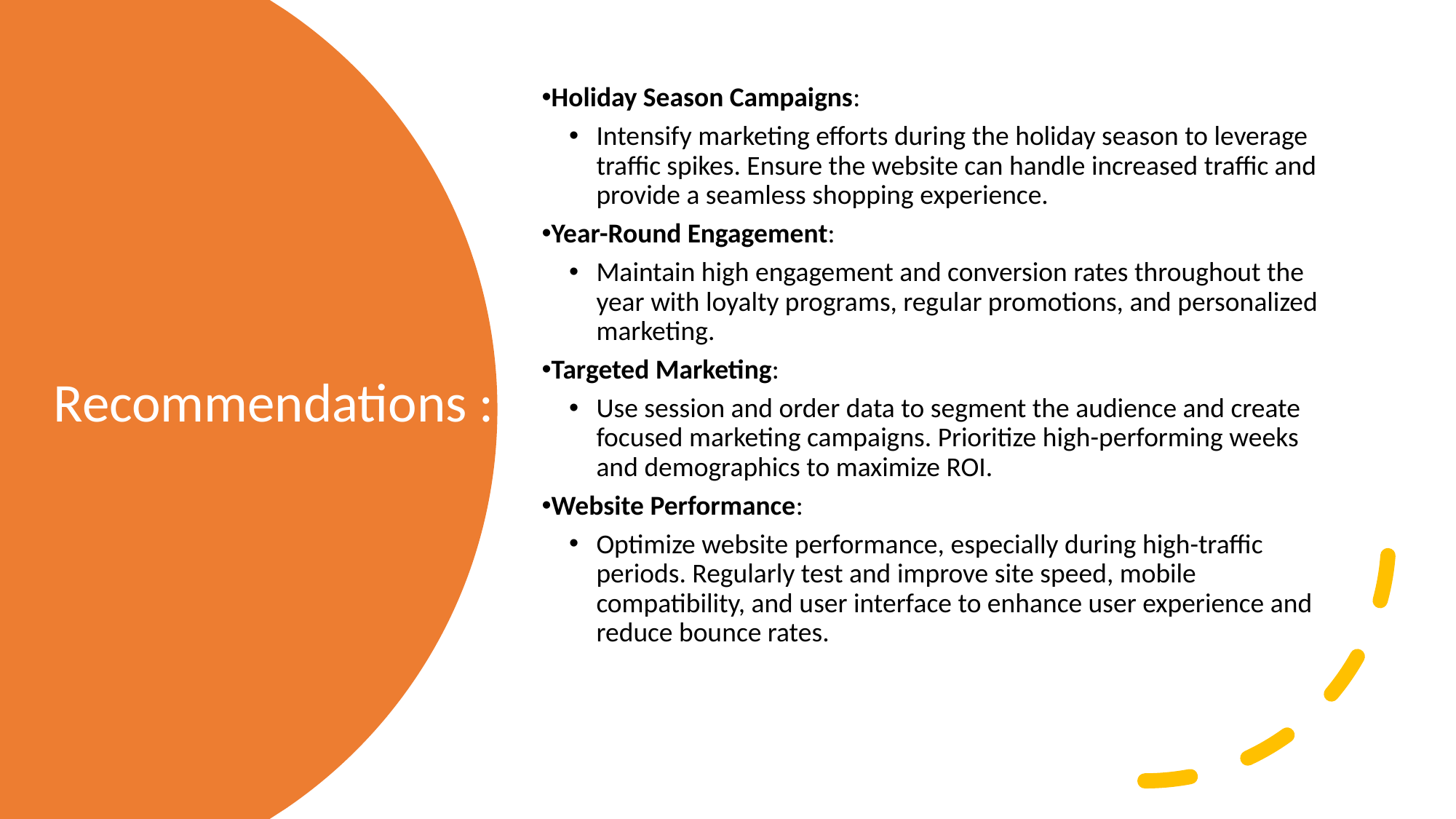

Holiday Season Campaigns:
Intensify marketing efforts during the holiday season to leverage traffic spikes. Ensure the website can handle increased traffic and provide a seamless shopping experience.
Year-Round Engagement:
Maintain high engagement and conversion rates throughout the year with loyalty programs, regular promotions, and personalized marketing.
Targeted Marketing:
Use session and order data to segment the audience and create focused marketing campaigns. Prioritize high-performing weeks and demographics to maximize ROI.
Website Performance:
Optimize website performance, especially during high-traffic periods. Regularly test and improve site speed, mobile compatibility, and user interface to enhance user experience and reduce bounce rates.

Recommendations :